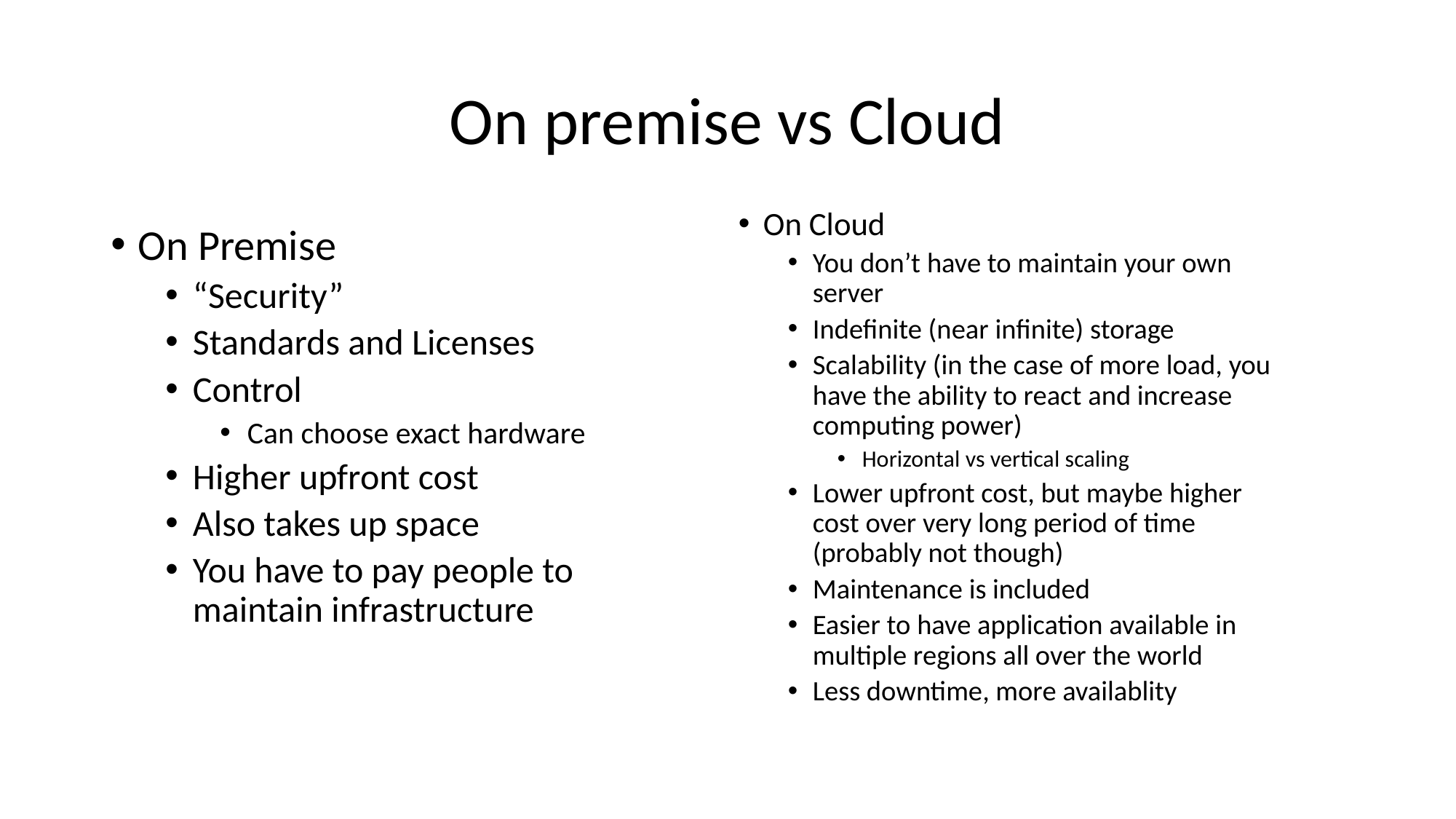

# On premise vs Cloud
On Cloud
You don’t have to maintain your own server
Indefinite (near infinite) storage
Scalability (in the case of more load, you have the ability to react and increase computing power)
Horizontal vs vertical scaling
Lower upfront cost, but maybe higher cost over very long period of time (probably not though)
Maintenance is included
Easier to have application available in multiple regions all over the world
Less downtime, more availablity
On Premise
“Security”
Standards and Licenses
Control
Can choose exact hardware
Higher upfront cost
Also takes up space
You have to pay people to maintain infrastructure